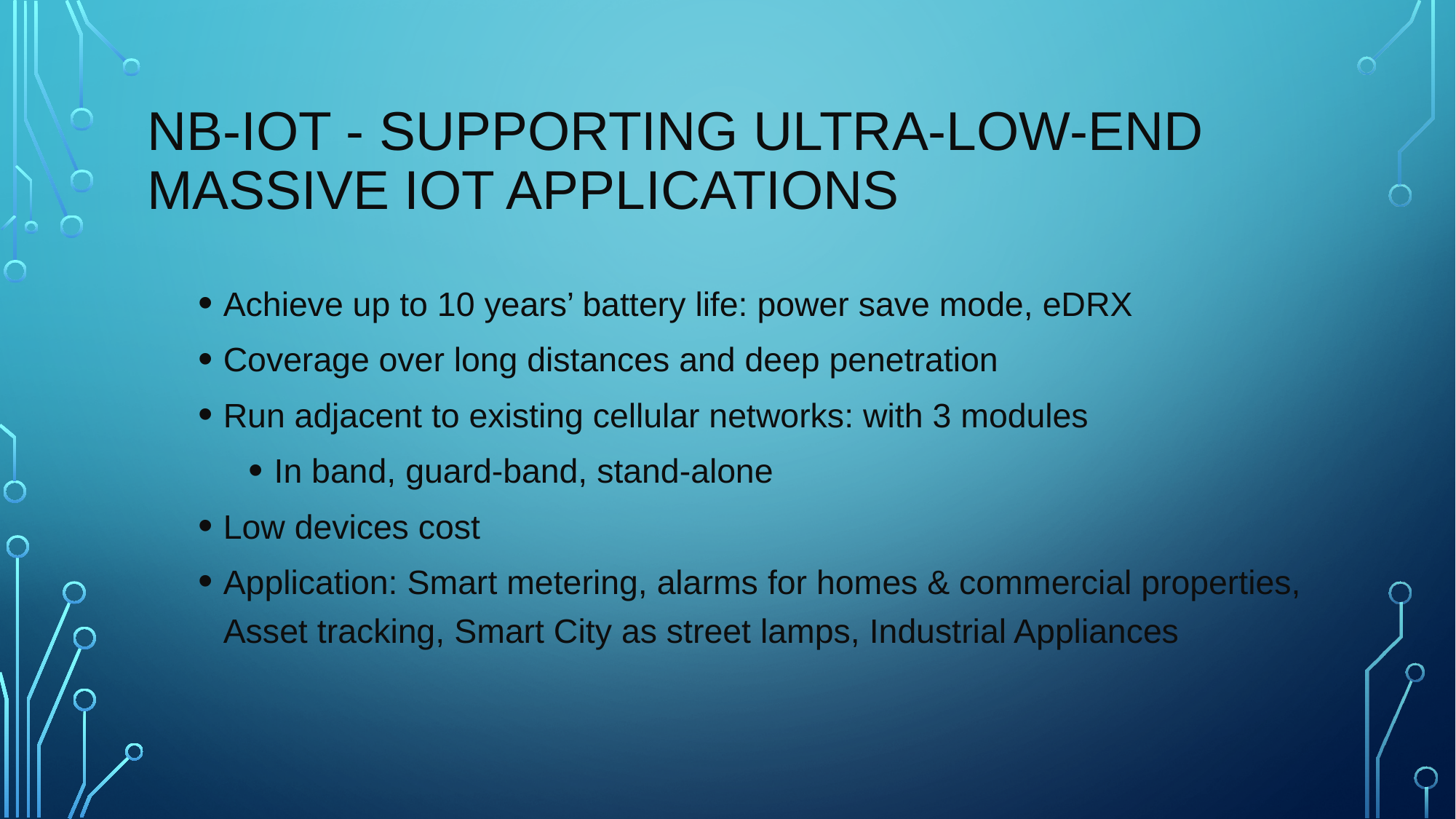

# NB-IOT - SUPPORTING ULTRA-LOW-END MASSIVE IOT APPLICATIONS
Achieve up to 10 years’ battery life: power save mode, eDRX
Coverage over long distances and deep penetration
Run adjacent to existing cellular networks: with 3 modules
In band, guard-band, stand-alone
Low devices cost
Application: Smart metering, alarms for homes & commercial properties, Asset tracking, Smart City as street lamps, Industrial Appliances